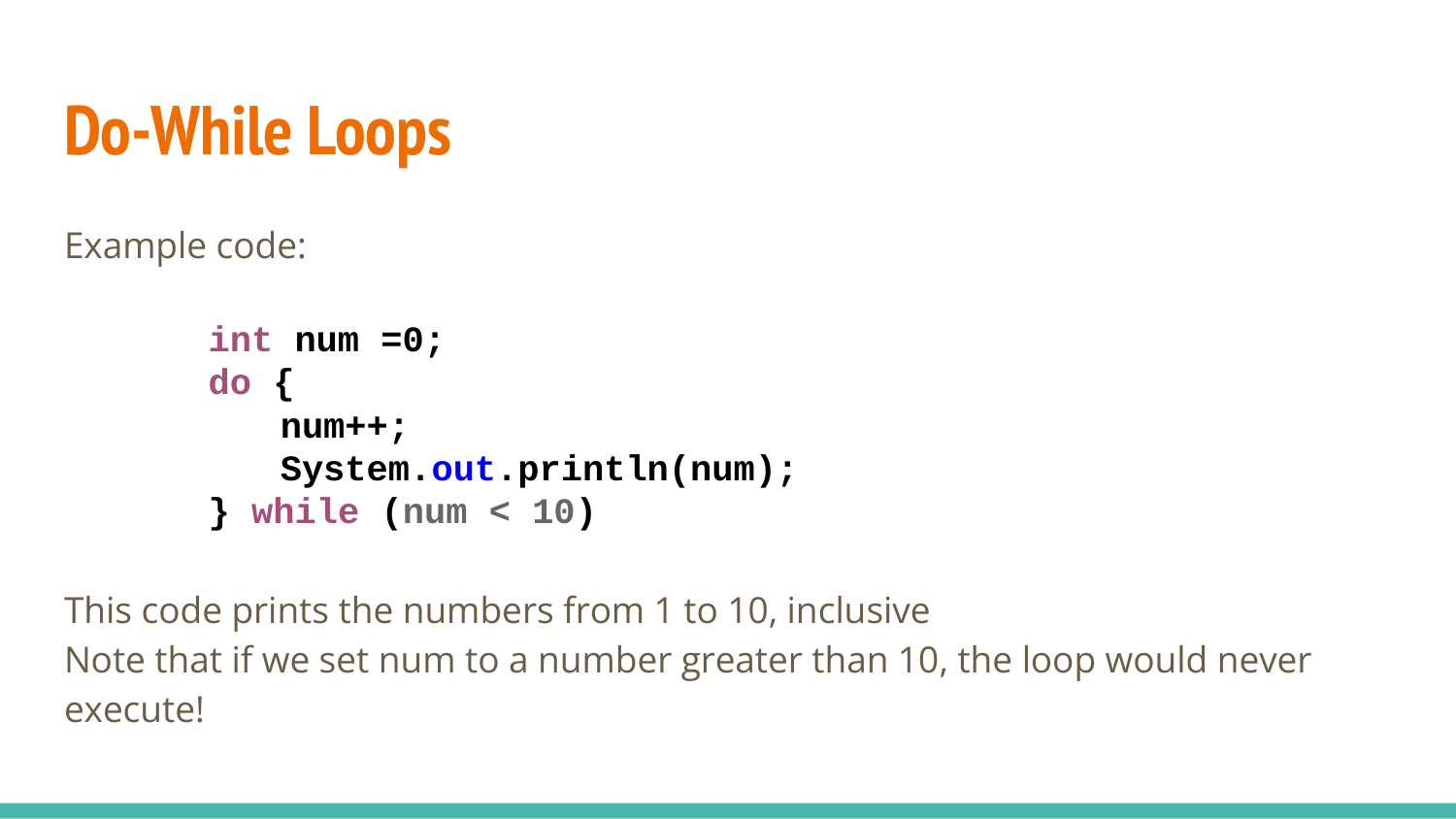

# Do-While Loops
Example code:

int num =0;
do {
num++;
System.out.println(num);
} while (num < 10)

This code prints the numbers from 1 to 10, inclusive
Note that if we set num to a number greater than 10, the loop would never execute!